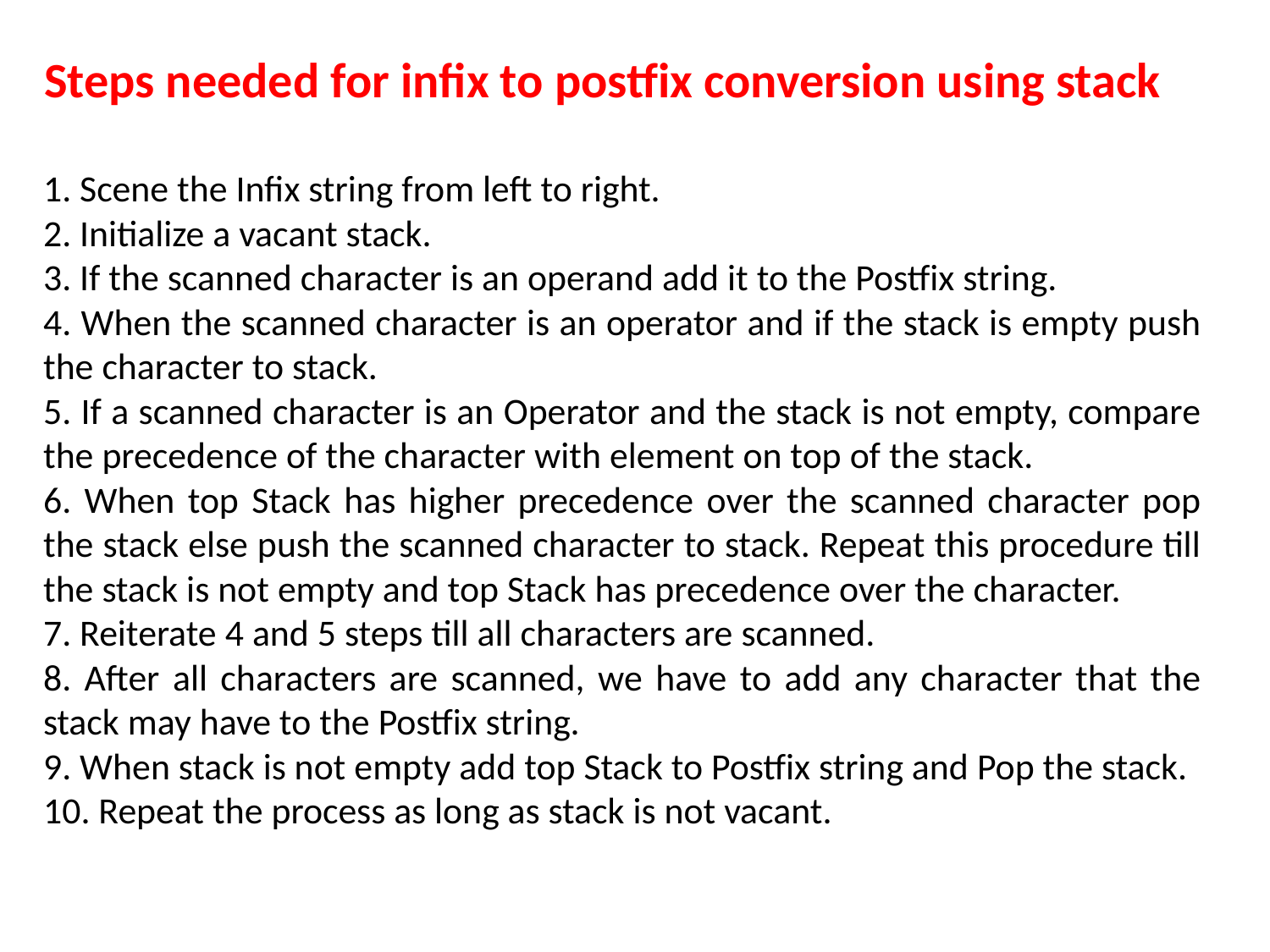

Steps needed for infix to postfix conversion using stack
1. Scene the Infix string from left to right.
2. Initialize a vacant stack.
3. If the scanned character is an operand add it to the Postfix string.
4. When the scanned character is an operator and if the stack is empty push the character to stack.
5. If a scanned character is an Operator and the stack is not empty, compare the precedence of the character with element on top of the stack.
6. When top Stack has higher precedence over the scanned character pop the stack else push the scanned character to stack. Repeat this procedure till the stack is not empty and top Stack has precedence over the character.
7. Reiterate 4 and 5 steps till all characters are scanned.
8. After all characters are scanned, we have to add any character that the stack may have to the Postfix string.
9. When stack is not empty add top Stack to Postfix string and Pop the stack.
10. Repeat the process as long as stack is not vacant.